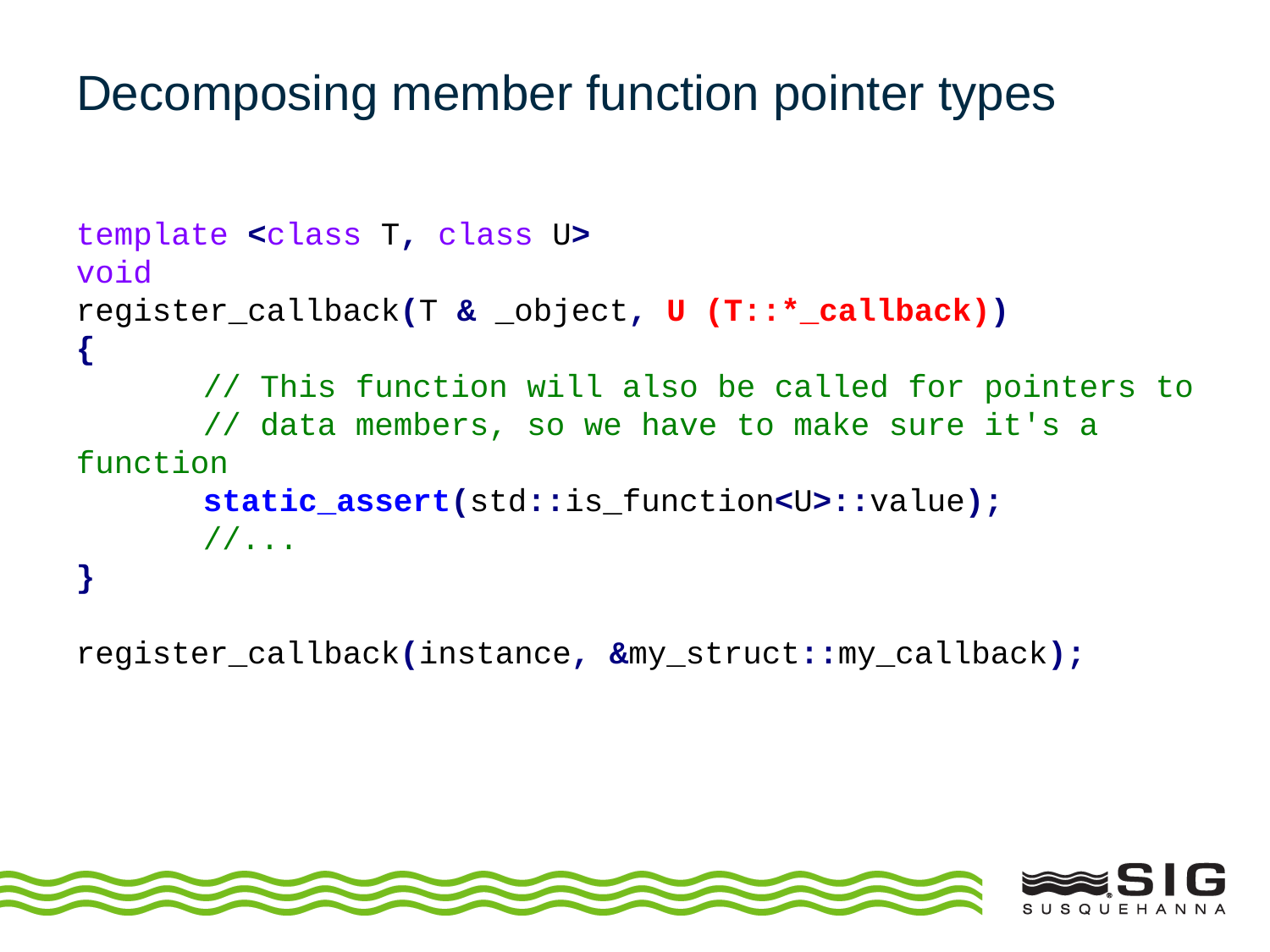

# Decomposing member function pointer types
template <class T, class U>
void
register_callback(T & _object, U (T::*_callback))
{
	// This function will also be called for pointers to
	// data members, so we have to make sure it's a function
	static_assert(std::is_function<U>::value);
	//...
}

register_callback(instance, &my_struct::my_callback);